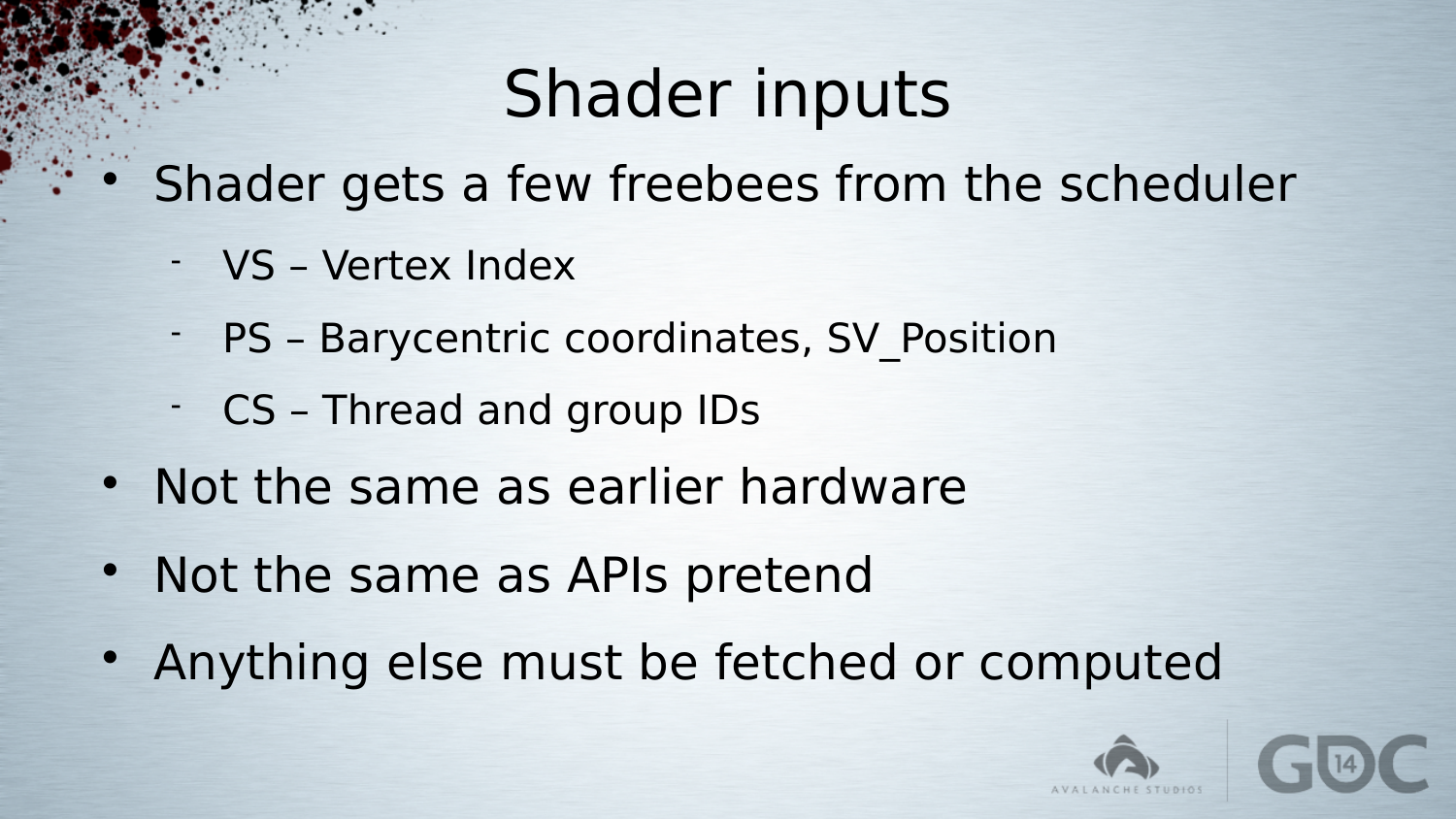

# Shader inputs
Shader gets a few freebees from the scheduler
VS – Vertex Index
PS – Barycentric coordinates, SV_Position
CS – Thread and group IDs
Not the same as earlier hardware
Not the same as APIs pretend
Anything else must be fetched or computed